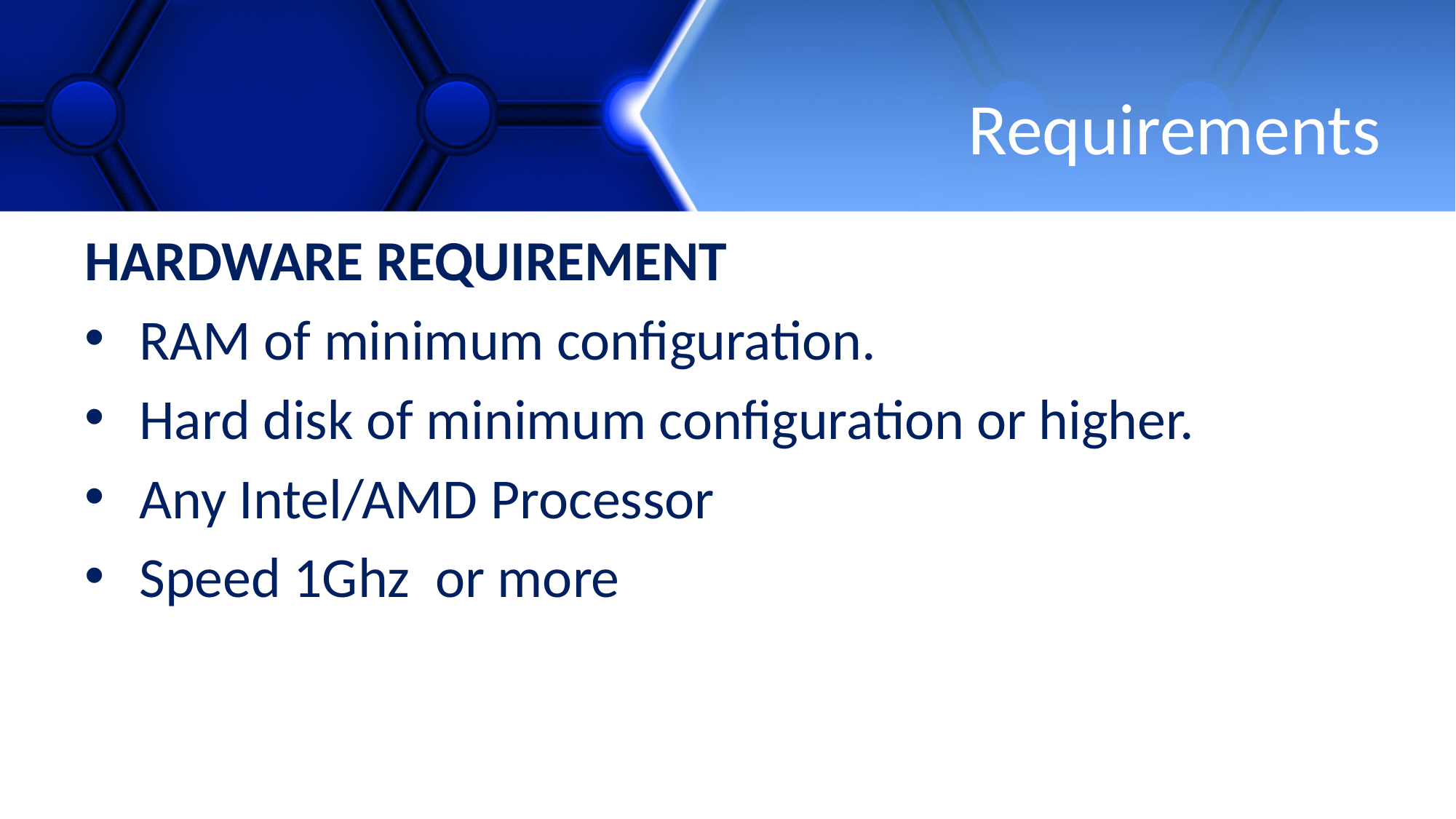

# Requirements
HARDWARE REQUIREMENT
RAM of minimum configuration.
Hard disk of minimum configuration or higher.
Any Intel/AMD Processor
Speed 1Ghz  or more